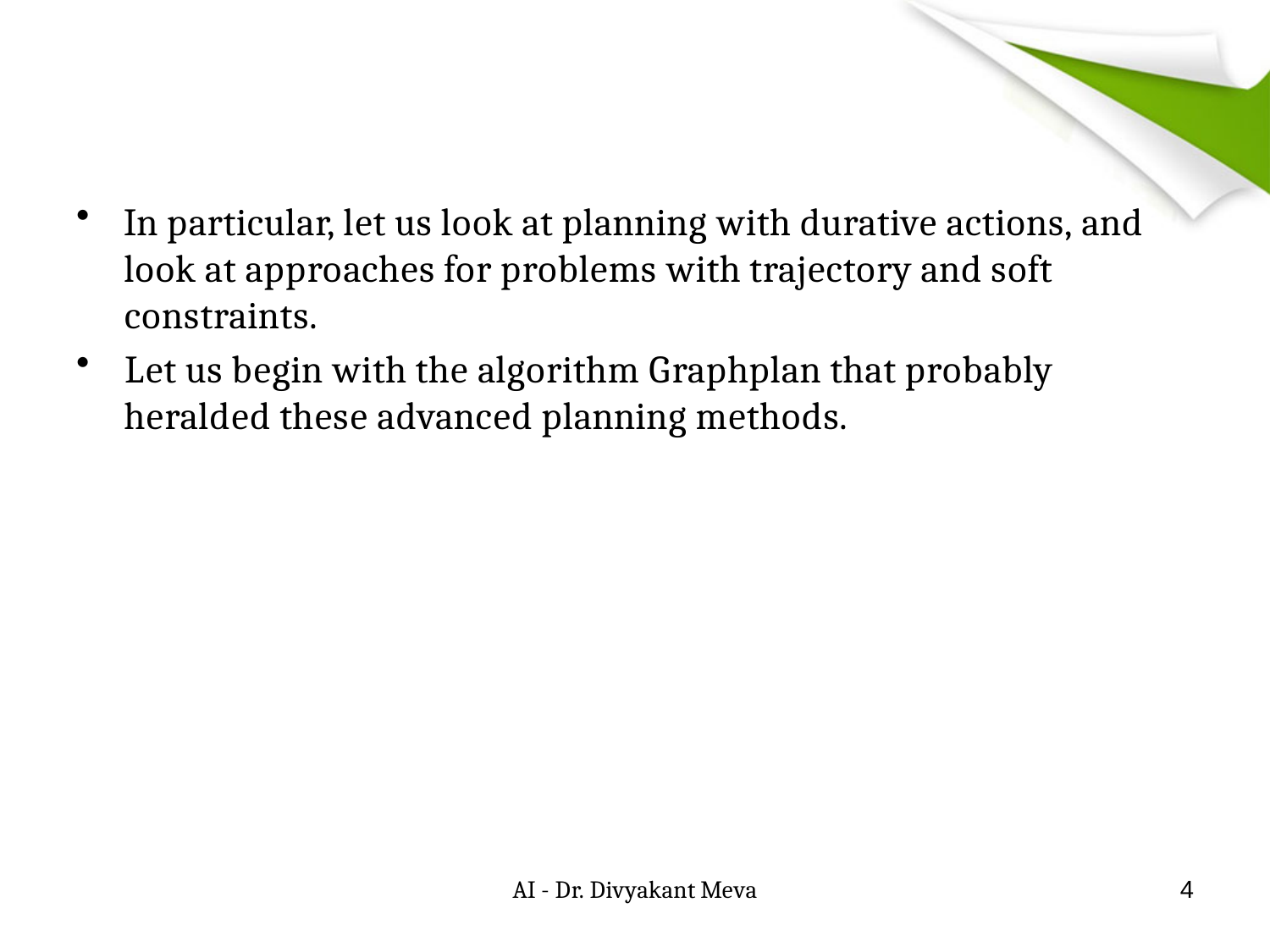

#
In particular, let us look at planning with durative actions, and look at approaches for problems with trajectory and soft constraints.
Let us begin with the algorithm Graphplan that probably heralded these advanced planning methods.

AI - Dr. Divyakant Meva
4